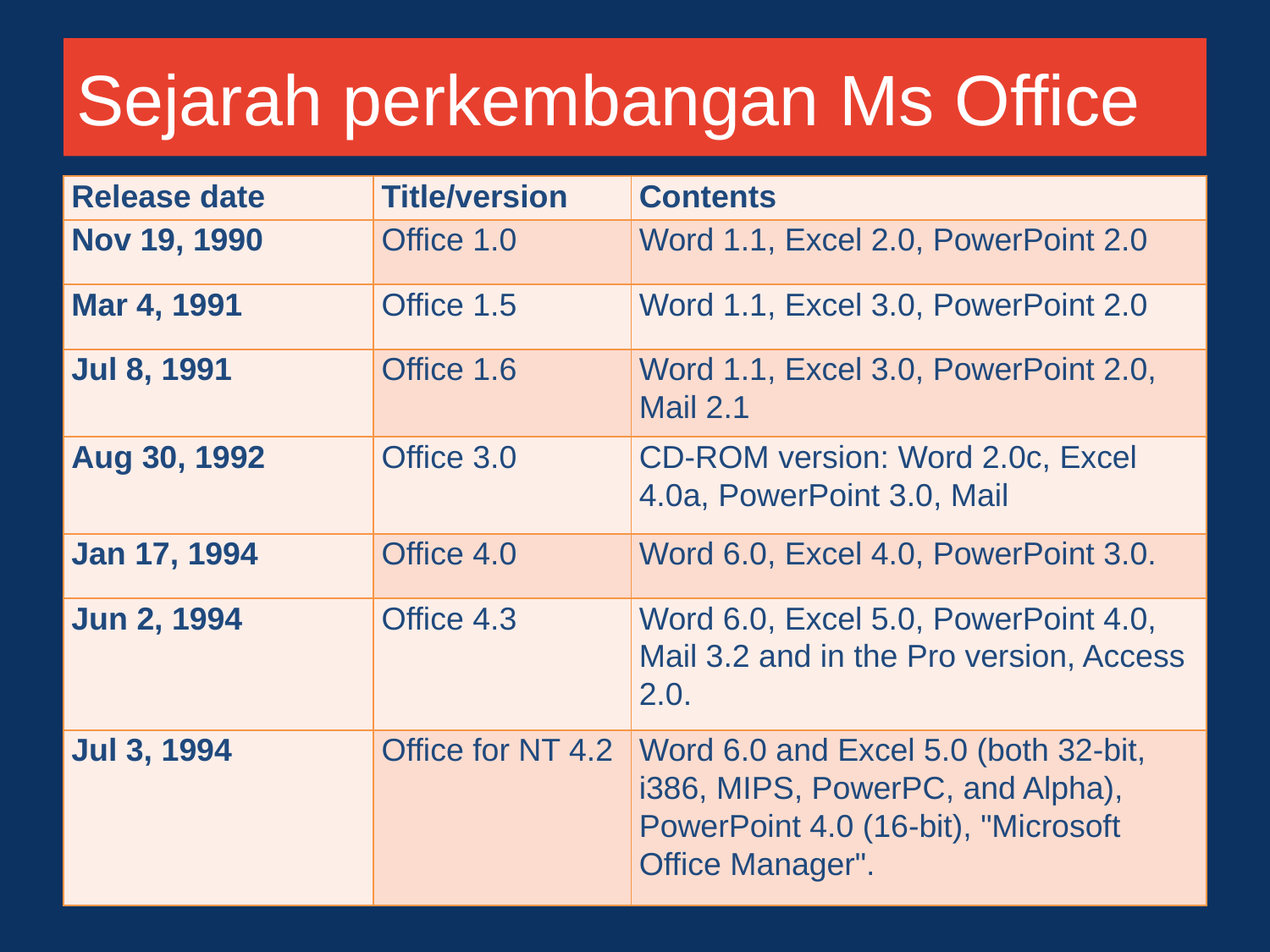

# Sejarah perkembangan Ms Office
| Release date | Title/version | Contents |
| --- | --- | --- |
| Nov 19, 1990 | Office 1.0 | Word 1.1, Excel 2.0, PowerPoint 2.0 |
| Mar 4, 1991 | Office 1.5 | Word 1.1, Excel 3.0, PowerPoint 2.0 |
| Jul 8, 1991 | Office 1.6 | Word 1.1, Excel 3.0, PowerPoint 2.0, Mail 2.1 |
| Aug 30, 1992 | Office 3.0 | CD-ROM version: Word 2.0c, Excel 4.0a, PowerPoint 3.0, Mail |
| Jan 17, 1994 | Office 4.0 | Word 6.0, Excel 4.0, PowerPoint 3.0. |
| Jun 2, 1994 | Office 4.3 | Word 6.0, Excel 5.0, PowerPoint 4.0, Mail 3.2 and in the Pro version, Access 2.0. |
| Jul 3, 1994 | Office for NT 4.2 | Word 6.0 and Excel 5.0 (both 32-bit, i386, MIPS, PowerPC, and Alpha), PowerPoint 4.0 (16-bit), "Microsoft Office Manager". |